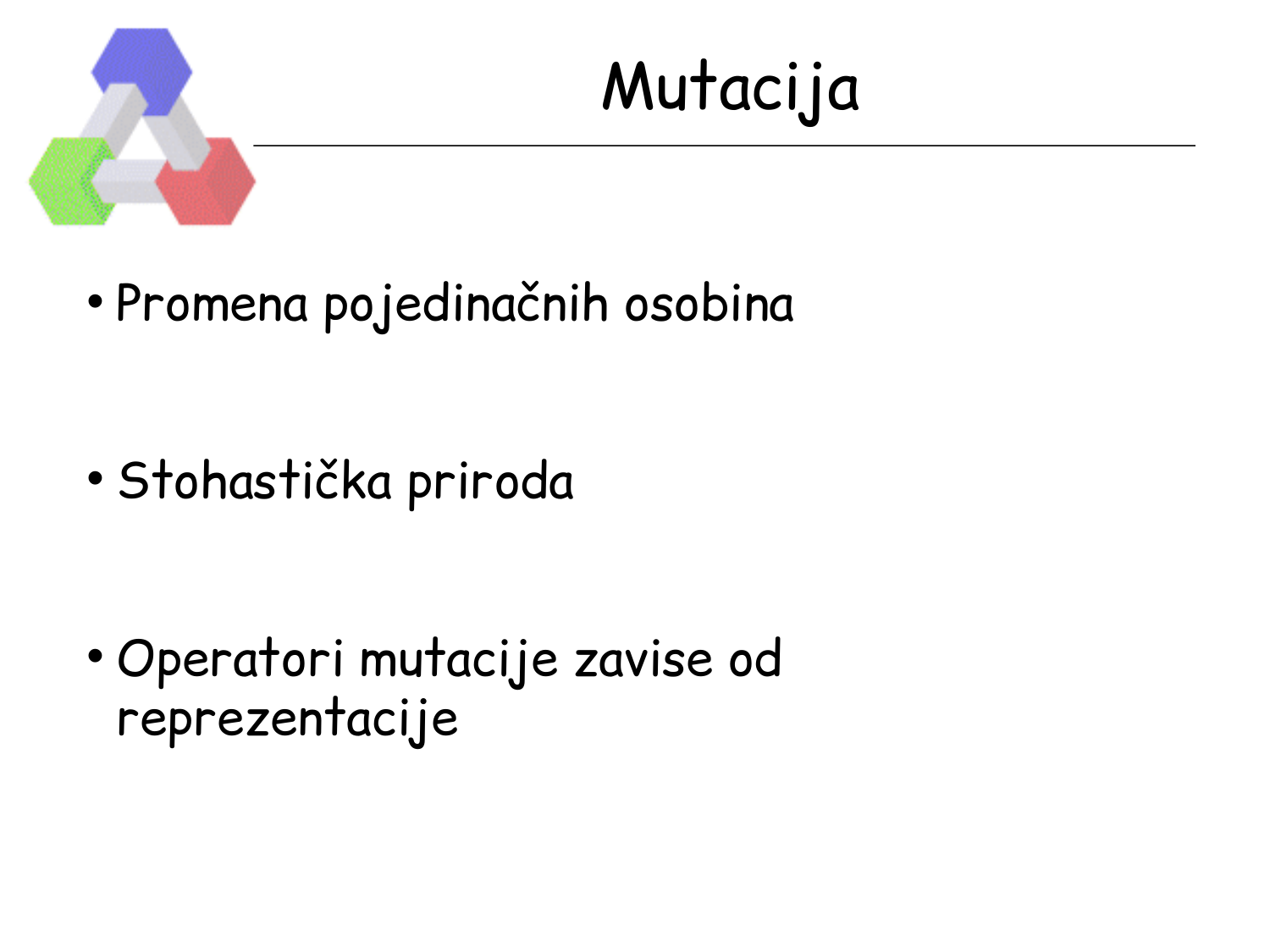

# Mutacija
Promena pojedinačnih osobina

Stohastička priroda

Operatori mutacije zavise od reprezentacije